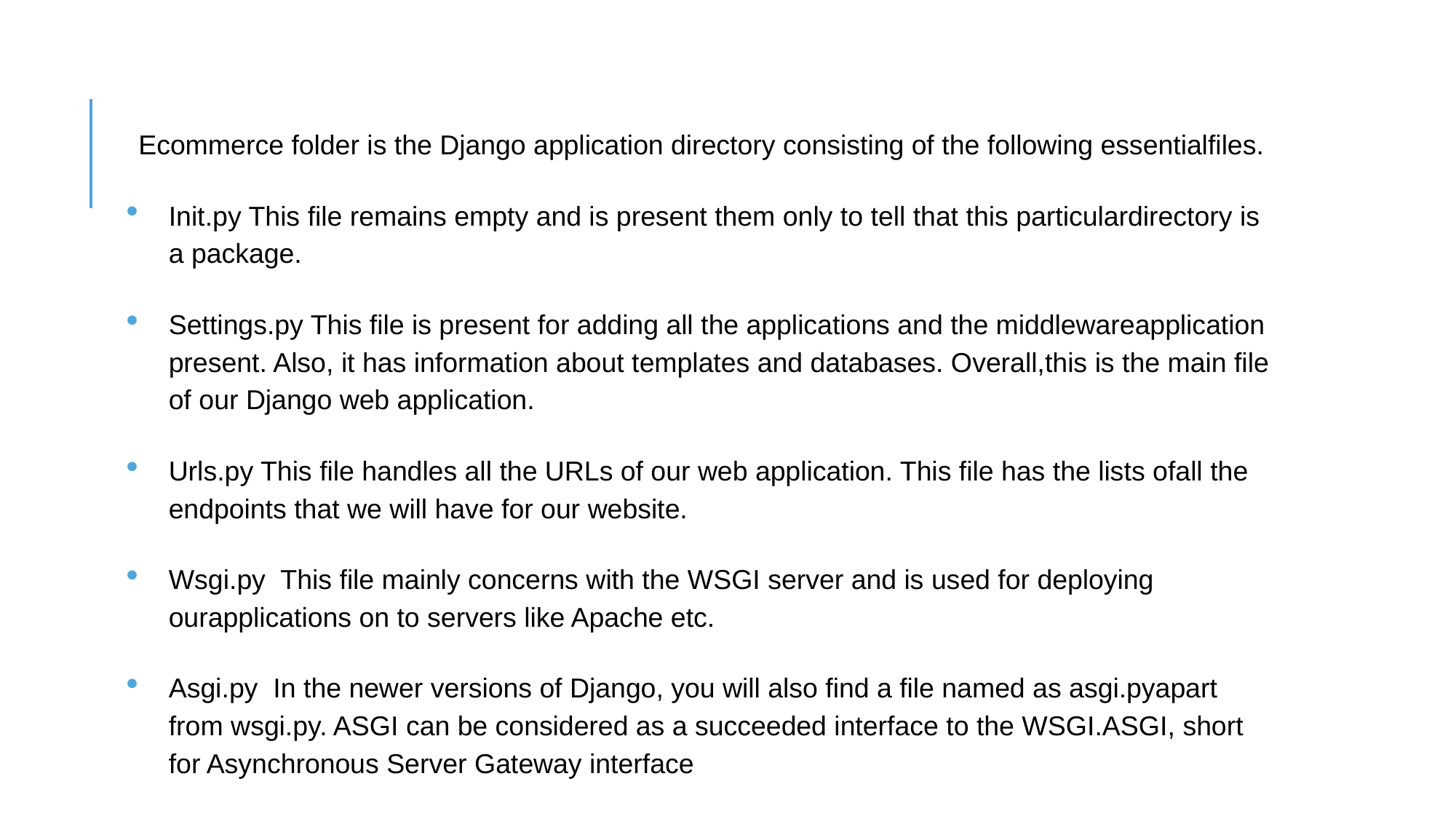

Ecommerce folder is the Django application directory consisting of the following essentialfiles.
Init.py This file remains empty and is present them only to tell that this particulardirectory is a package.
Settings.py This file is present for adding all the applications and the middlewareapplication present. Also, it has information about templates and databases. Overall,this is the main file of our Django web application.
Urls.py This file handles all the URLs of our web application. This file has the lists ofall the endpoints that we will have for our website.
Wsgi.py  This file mainly concerns with the WSGI server and is used for deploying ourapplications on to servers like Apache etc.
Asgi.py  In the newer versions of Django, you will also find a file named as asgi.pyapart from wsgi.py. ASGI can be considered as a succeeded interface to the WSGI.ASGI, short for Asynchronous Server Gateway interface

#